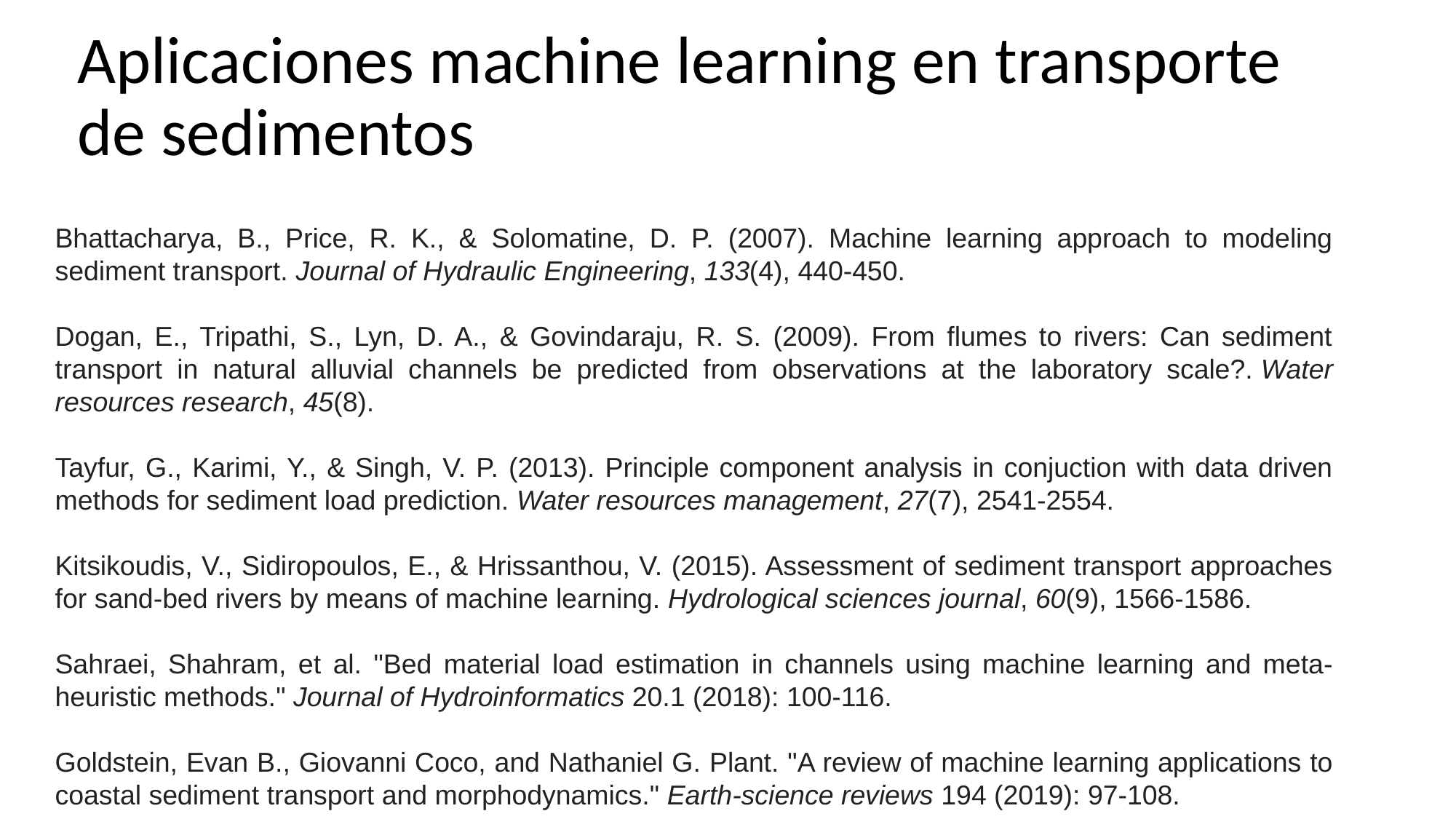

# Aplicaciones machine learning en transporte de sedimentos

Bhattacharya, B., Price, R. K., & Solomatine, D. P. (2007). Machine learning approach to modeling sediment transport. Journal of Hydraulic Engineering, 133(4), 440-450.

Dogan, E., Tripathi, S., Lyn, D. A., & Govindaraju, R. S. (2009). From flumes to rivers: Can sediment transport in natural alluvial channels be predicted from observations at the laboratory scale?. Water resources research, 45(8).

Tayfur, G., Karimi, Y., & Singh, V. P. (2013). Principle component analysis in conjuction with data driven methods for sediment load prediction. Water resources management, 27(7), 2541-2554.

Kitsikoudis, V., Sidiropoulos, E., & Hrissanthou, V. (2015). Assessment of sediment transport approaches for sand-bed rivers by means of machine learning. Hydrological sciences journal, 60(9), 1566-1586.

Sahraei, Shahram, et al. "Bed material load estimation in channels using machine learning and meta-heuristic methods." Journal of Hydroinformatics 20.1 (2018): 100-116.

Goldstein, Evan B., Giovanni Coco, and Nathaniel G. Plant. "A review of machine learning applications to coastal sediment transport and morphodynamics." Earth-science reviews 194 (2019): 97-108.